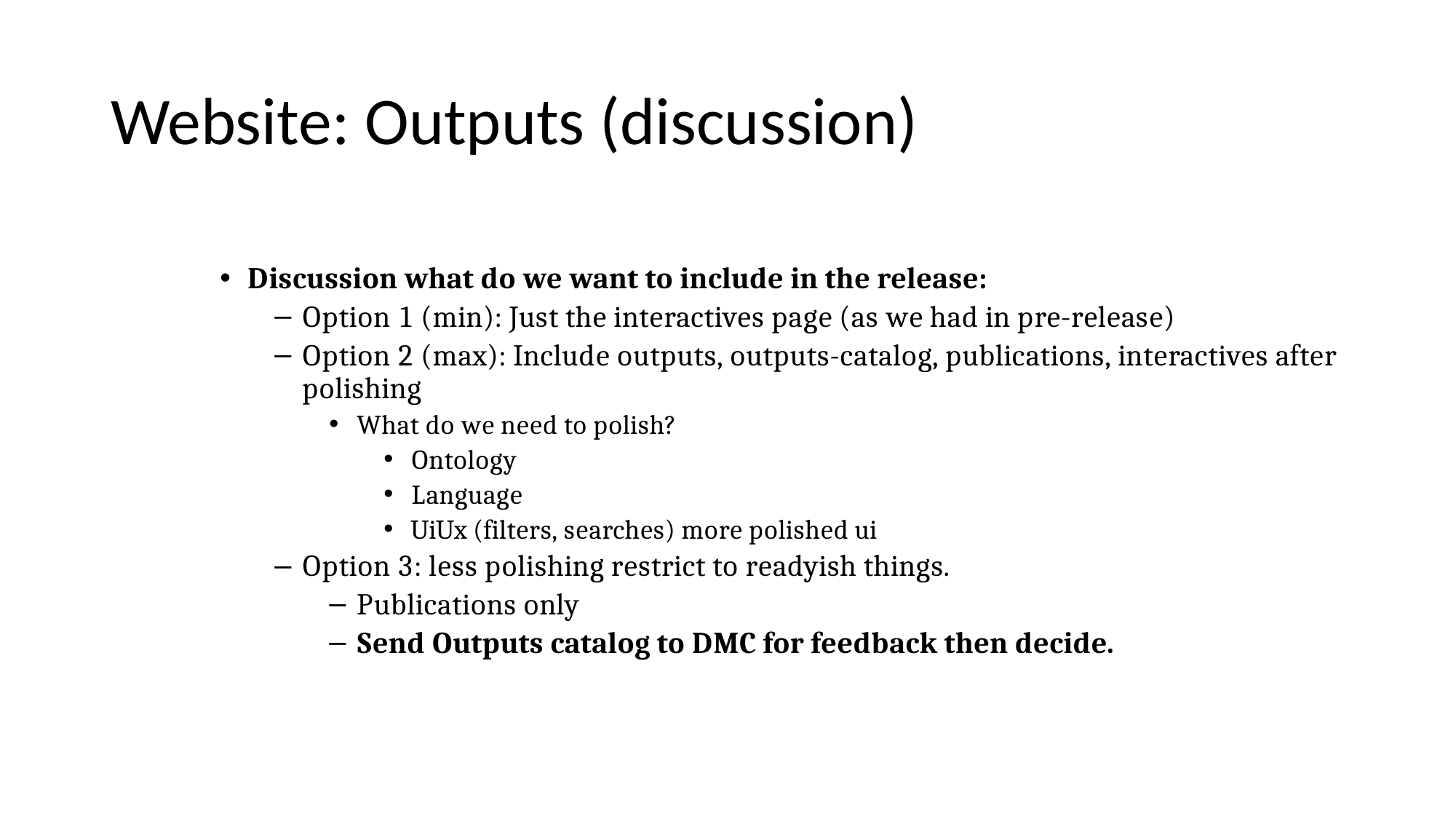

# Website: Outputs (discussion)

Discussion what do we want to include in the release:
Option 1 (min): Just the interactives page (as we had in pre-release)
Option 2 (max): Include outputs, outputs-catalog, publications, interactives after polishing
What do we need to polish?
Ontology
Language
UiUx (filters, searches) more polished ui
Option 3: less polishing restrict to readyish things.
Publications only
Send Outputs catalog to DMC for feedback then decide.